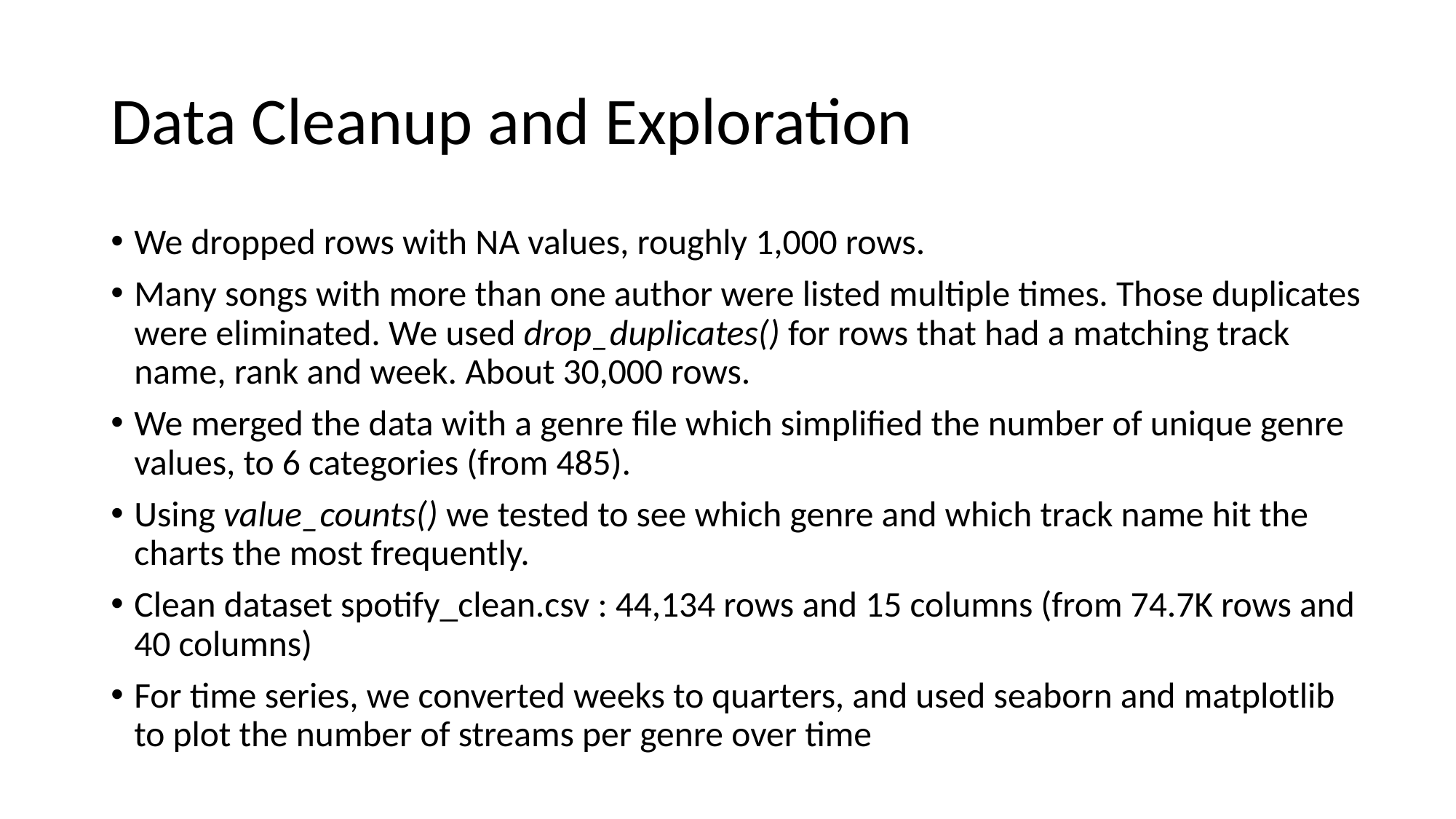

# Data Cleanup and Exploration
We dropped rows with NA values, roughly 1,000 rows.
Many songs with more than one author were listed multiple times. Those duplicates were eliminated. We used drop_duplicates() for rows that had a matching track name, rank and week. About 30,000 rows.
We merged the data with a genre file which simplified the number of unique genre values, to 6 categories (from 485).
Using value_counts() we tested to see which genre and which track name hit the charts the most frequently.
Clean dataset spotify_clean.csv : 44,134 rows and 15 columns (from 74.7K rows and 40 columns)
For time series, we converted weeks to quarters, and used seaborn and matplotlib to plot the number of streams per genre over time